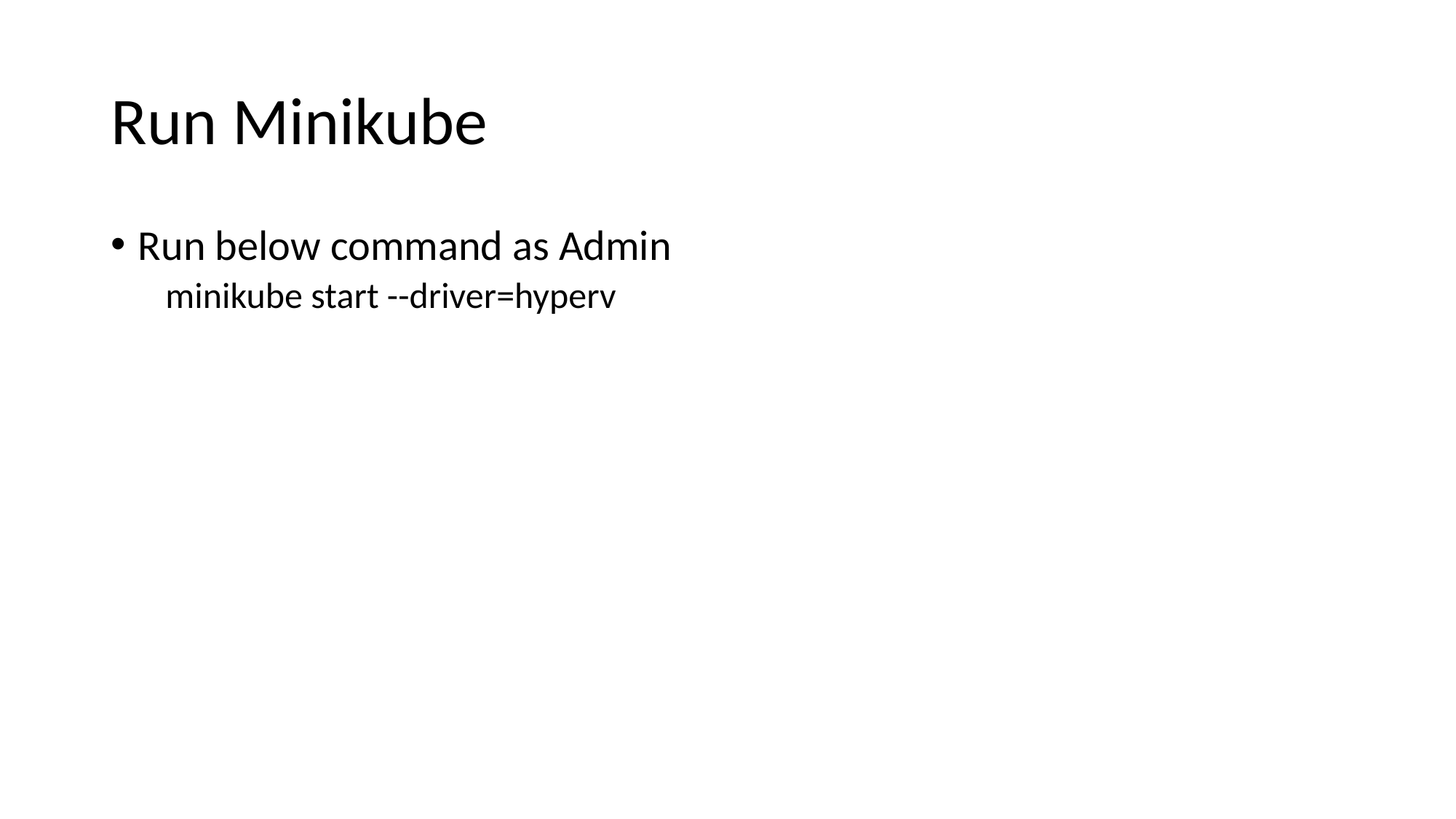

# Run Minikube
Run below command as Admin
minikube start --driver=hyperv